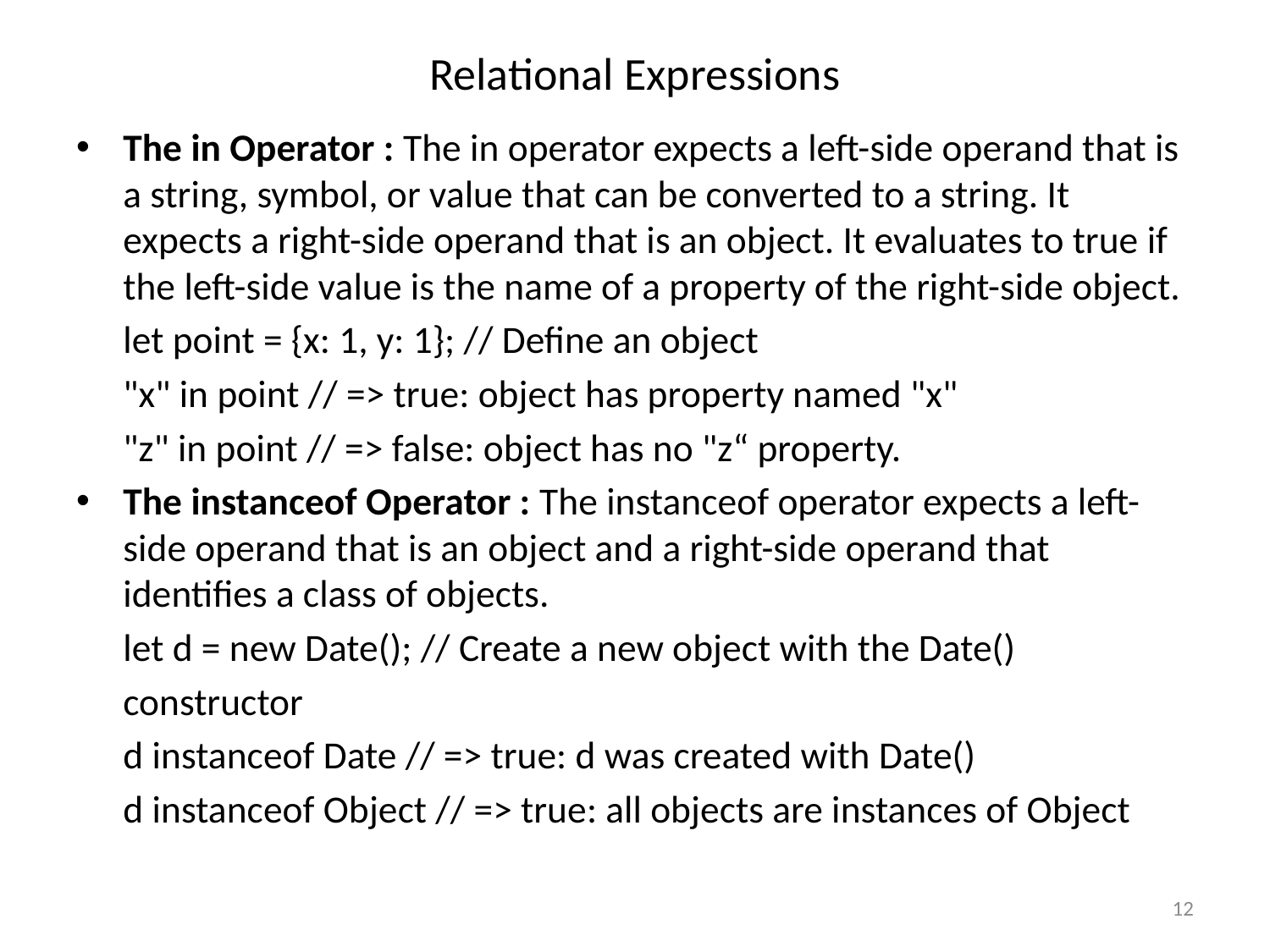

# Relational Expressions
The in Operator : The in operator expects a left-side operand that is a string, symbol, or value that can be converted to a string. It expects a right-side operand that is an object. It evaluates to true if the left-side value is the name of a property of the right-side object.
	let point = {x: 1, y: 1}; // Define an object
	"x" in point // => true: object has property named "x"
	"z" in point // => false: object has no "z“ property.
The instanceof Operator : The instanceof operator expects a left-side operand that is an object and a right-side operand that identifies a class of objects.
	let d = new Date(); // Create a new object with the Date()
				constructor
	d instanceof Date // => true: d was created with Date()
	d instanceof Object // => true: all objects are instances of Object
12